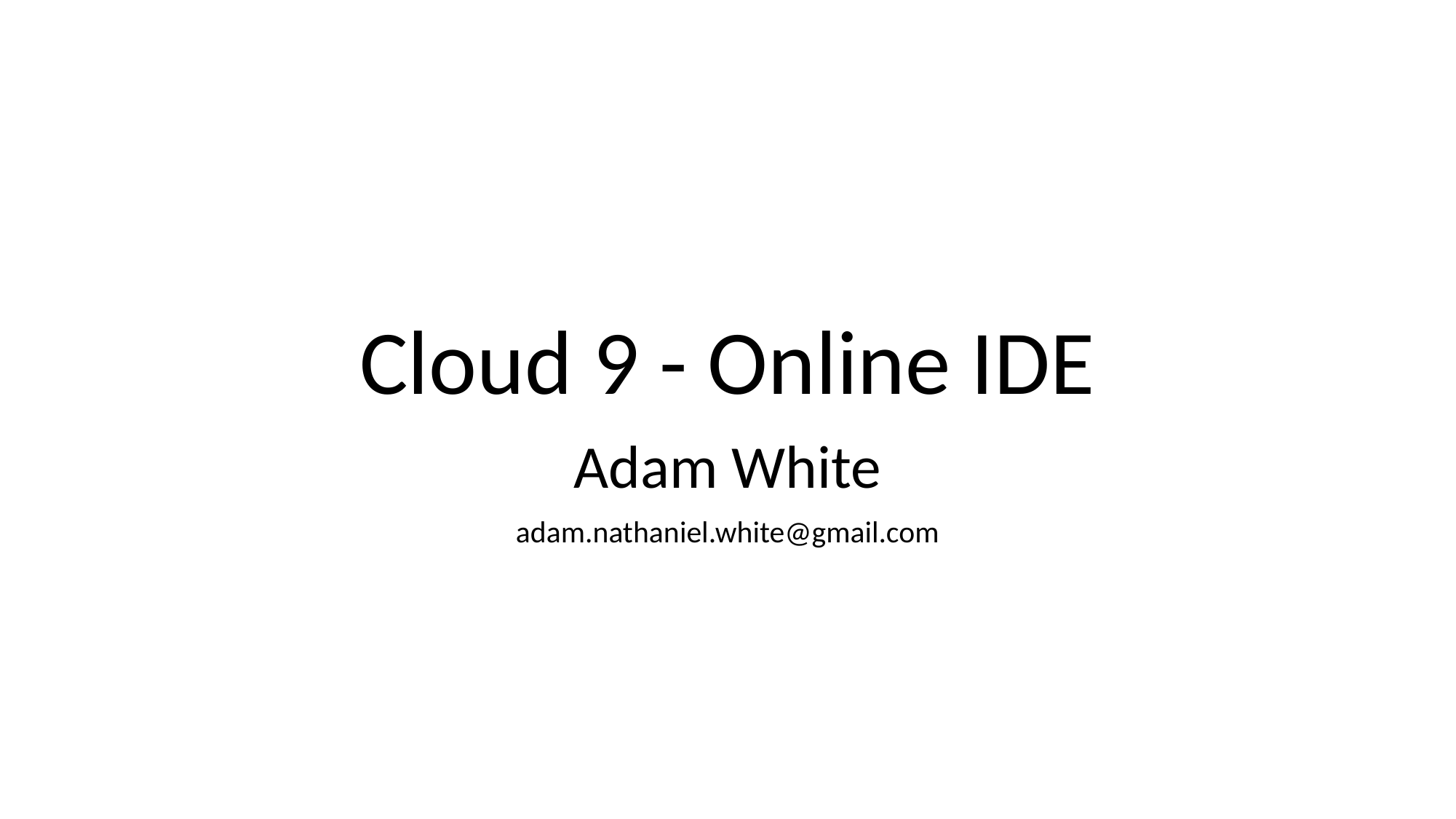

# Cloud 9 - Online IDE
Adam White
adam.nathaniel.white@gmail.com